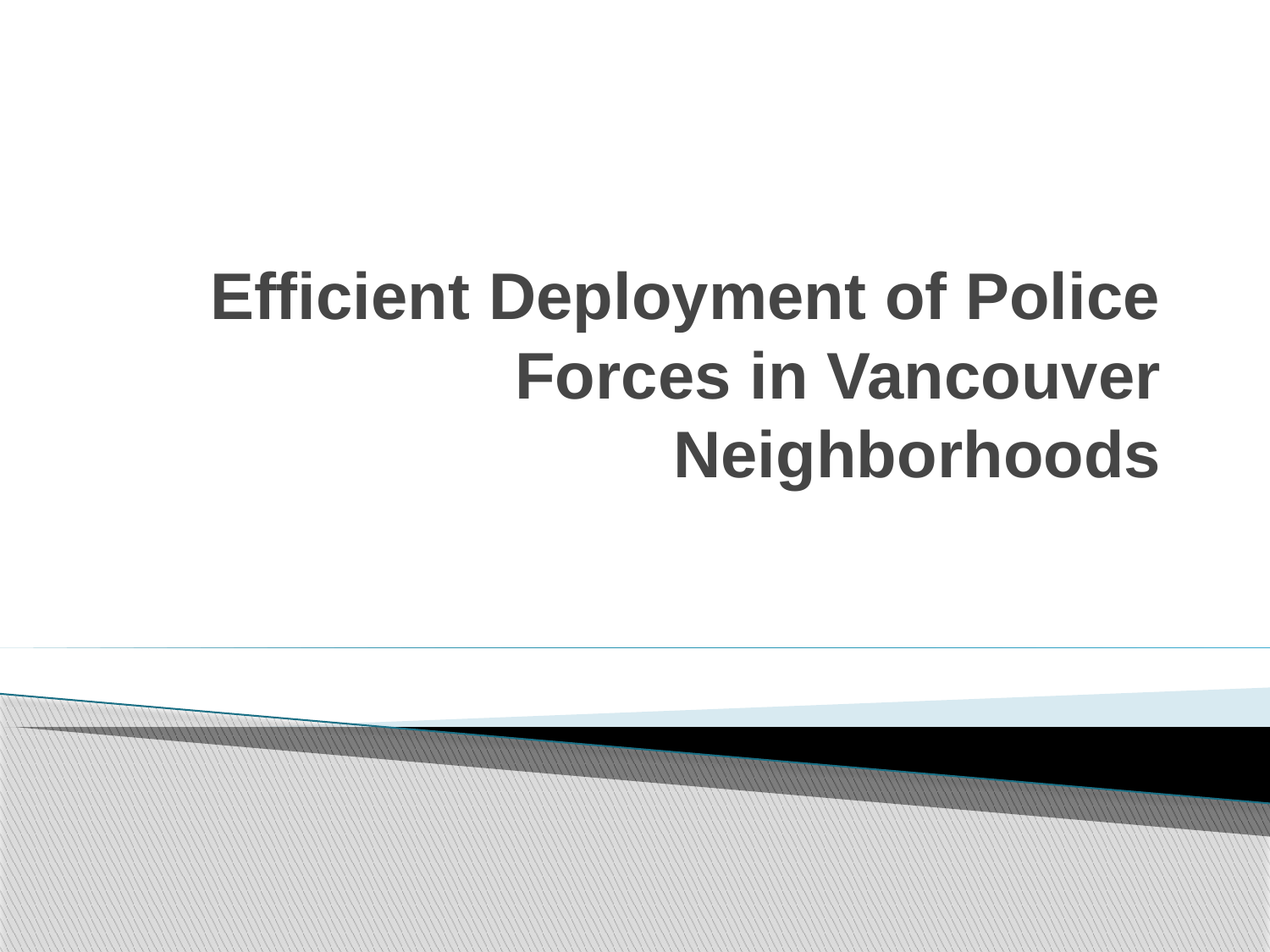

# Efficient Deployment of Police Forces in Vancouver Neighborhoods